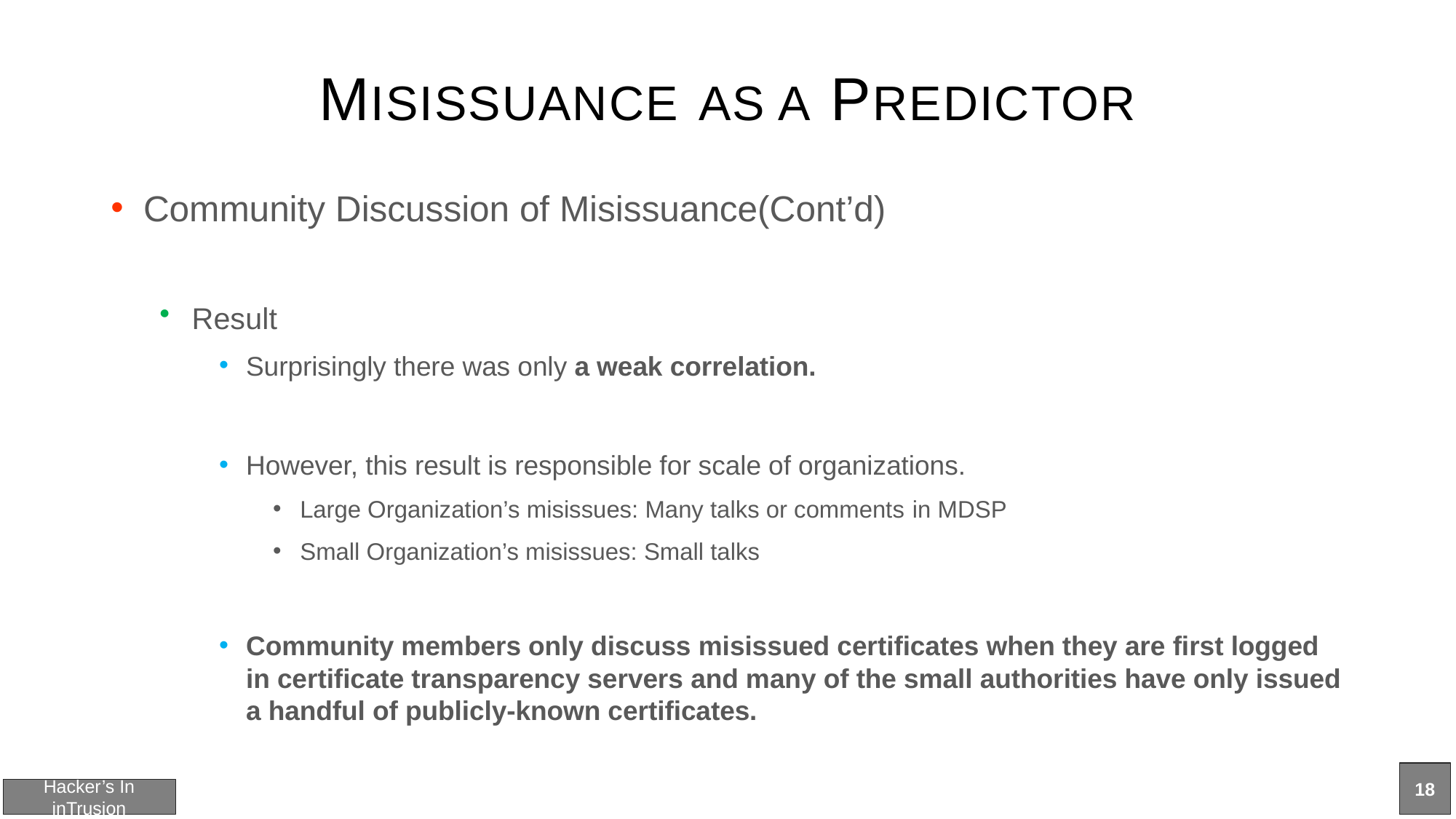

# MISISSUANCE AS A PREDICTOR
Community Discussion of Misissuance(Cont’d)

Result
Surprisingly there was only a weak correlation.

However, this result is responsible for scale of organizations.
Large Organization’s misissues: Many talks or comments in MDSP
Small Organization’s misissues: Small talks

Community members only discuss misissued certificates when they are first logged in certificate transparency servers and many of the small authorities have only issued a handful of publicly-known certificates.

18
Hacker’s In inTrusion